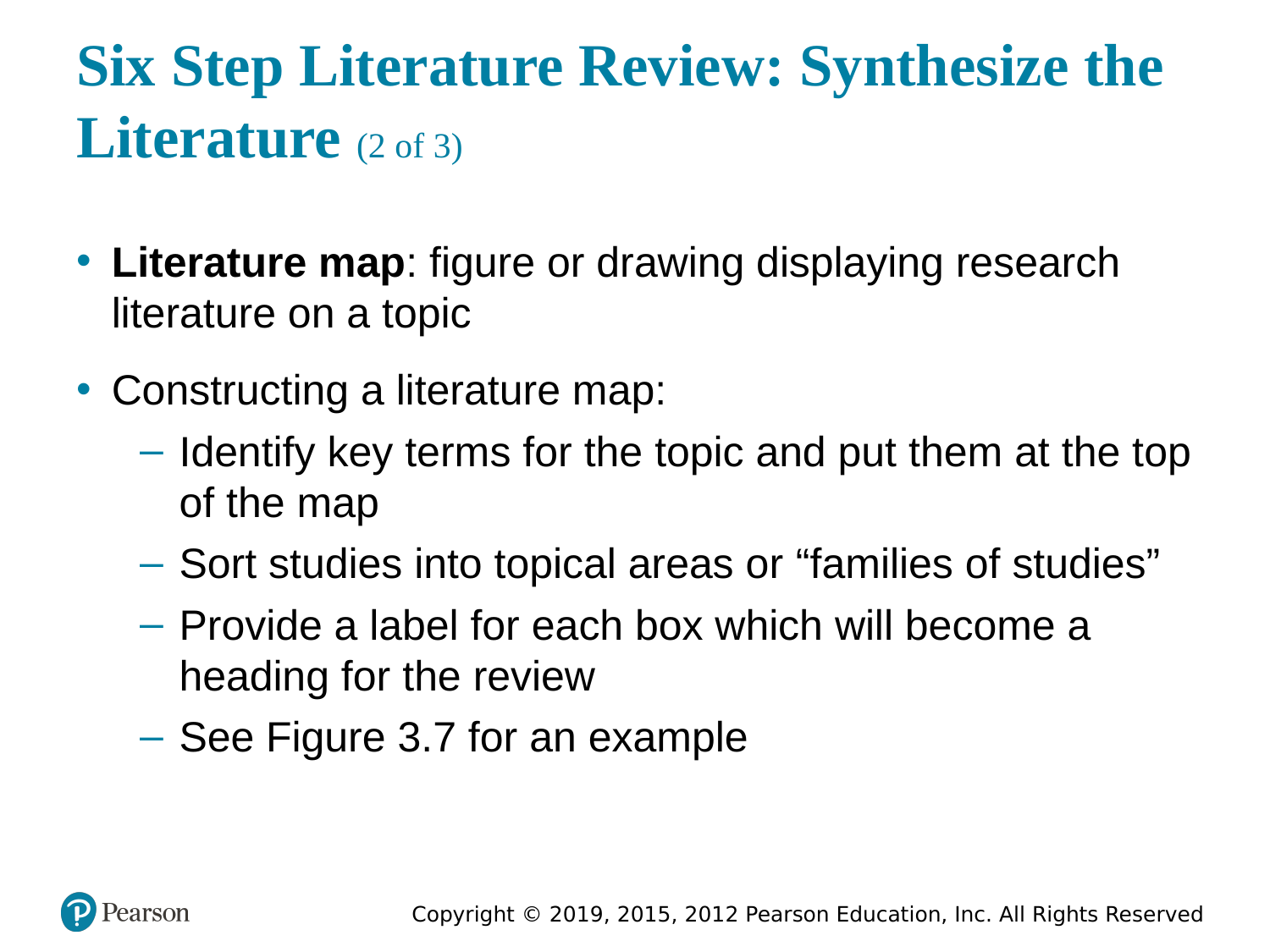

# Six Step Literature Review: Synthesize the Literature (2 of 3)
Literature map: figure or drawing displaying research literature on a topic
Constructing a literature map:
Identify key terms for the topic and put them at the top of the map
Sort studies into topical areas or “families of studies”
Provide a label for each box which will become a heading for the review
See Figure 3.7 for an example